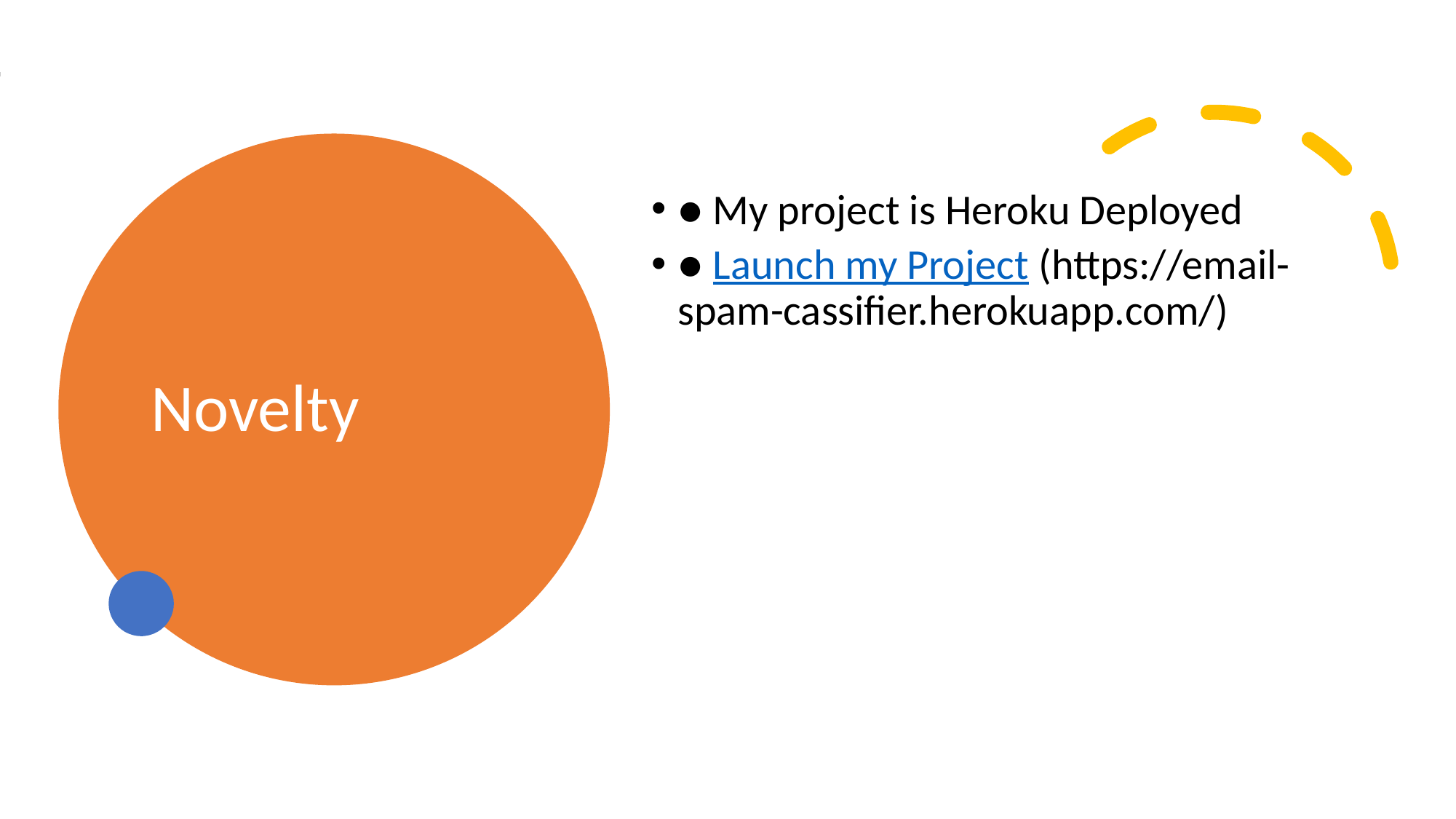

Novelty
● My project is Heroku Deployed
● Launch my Project (https://email-spam-cassifier.herokuapp.com/)